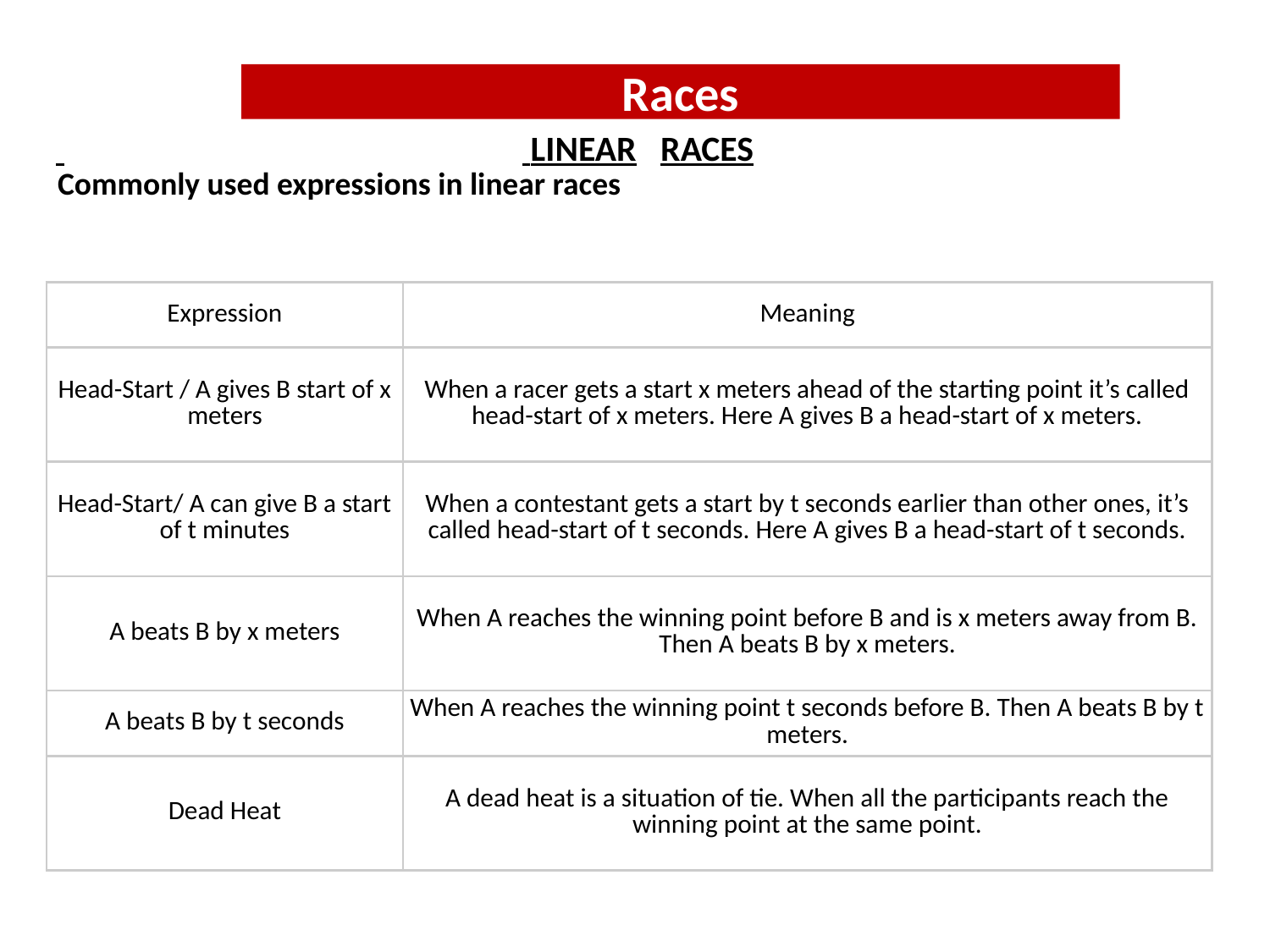

LINEAR   RACES
Commonly used expressions in linear races
| Expression | Meaning |
| --- | --- |
| Head-Start / A gives B start of x meters | When a racer gets a start x meters ahead of the starting point it’s called head-start of x meters. Here A gives B a head-start of x meters. |
| Head-Start/ A can give B a start of t minutes | When a contestant gets a start by t seconds earlier than other ones, it’s called head-start of t seconds. Here A gives B a head-start of t seconds. |
| A beats B by x meters | When A reaches the winning point before B and is x meters away from B. Then A beats B by x meters. |
| A beats B by t seconds | When A reaches the winning point t seconds before B. Then A beats B by t meters. |
| Dead Heat | A dead heat is a situation of tie. When all the participants reach the winning point at the same point. |